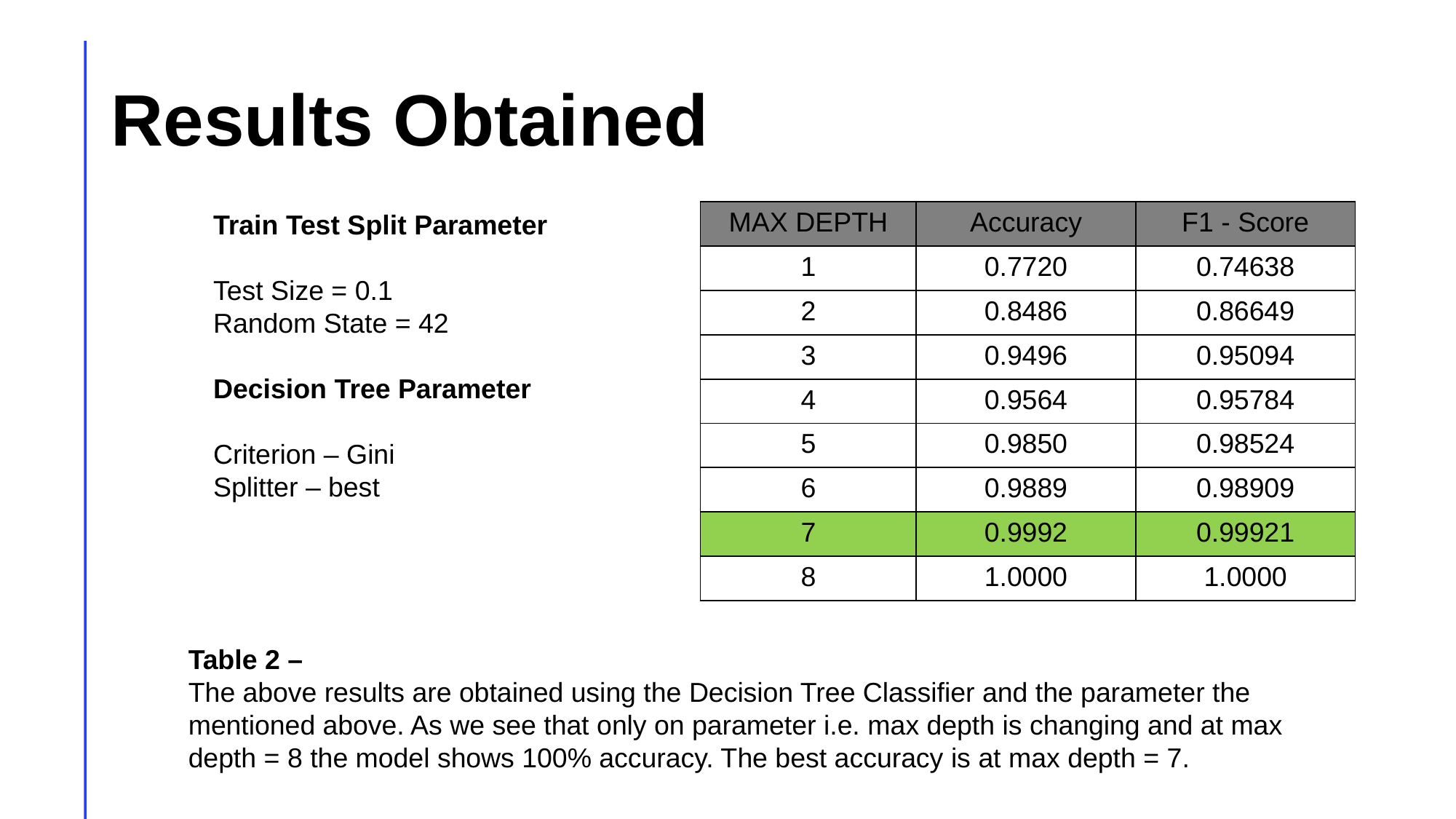

# Results Obtained
Train Test Split Parameter

Test Size = 0.1
Random State = 42

Decision Tree Parameter

Criterion – Gini
Splitter – best
| MAX DEPTH | Accuracy | F1 - Score |
| --- | --- | --- |
| 1 | 0.7720 | 0.74638 |
| 2 | 0.8486 | 0.86649 |
| 3 | 0.9496 | 0.95094 |
| 4 | 0.9564 | 0.95784 |
| 5 | 0.9850 | 0.98524 |
| 6 | 0.9889 | 0.98909 |
| 7 | 0.9992 | 0.99921 |
| 8 | 1.0000 | 1.0000 |
Table 2 –
The above results are obtained using the Decision Tree Classifier and the parameter the mentioned above. As we see that only on parameter i.e. max depth is changing and at max depth = 8 the model shows 100% accuracy. The best accuracy is at max depth = 7.